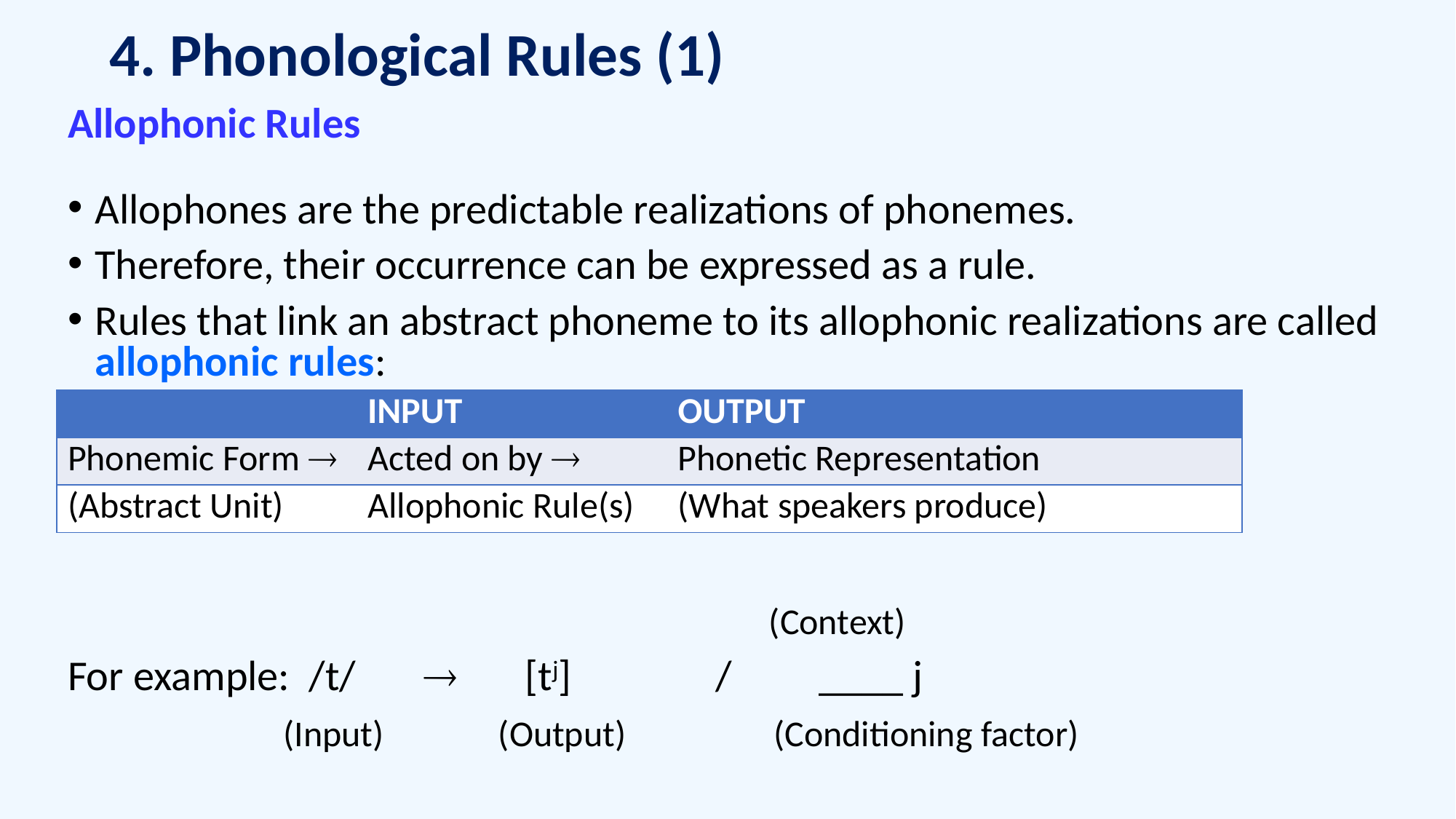

# 4. Phonological Rules (1)
Allophonic Rules

Allophones are the predictable realizations of phonemes.
Therefore, their occurrence can be expressed as a rule.
Rules that link an abstract phoneme to its allophonic realizations are called allophonic rules:

					                   (Context)
For example:  /t/       →       [tj]               /         ____ j
	             (Input)              (Output)                  (Conditioning factor)

|  | INPUT | OUTPUT |
| --- | --- | --- |
| Phonemic Form → | Acted on by → | Phonetic Representation |
| (Abstract Unit) | Allophonic Rule(s) | (What speakers produce) |